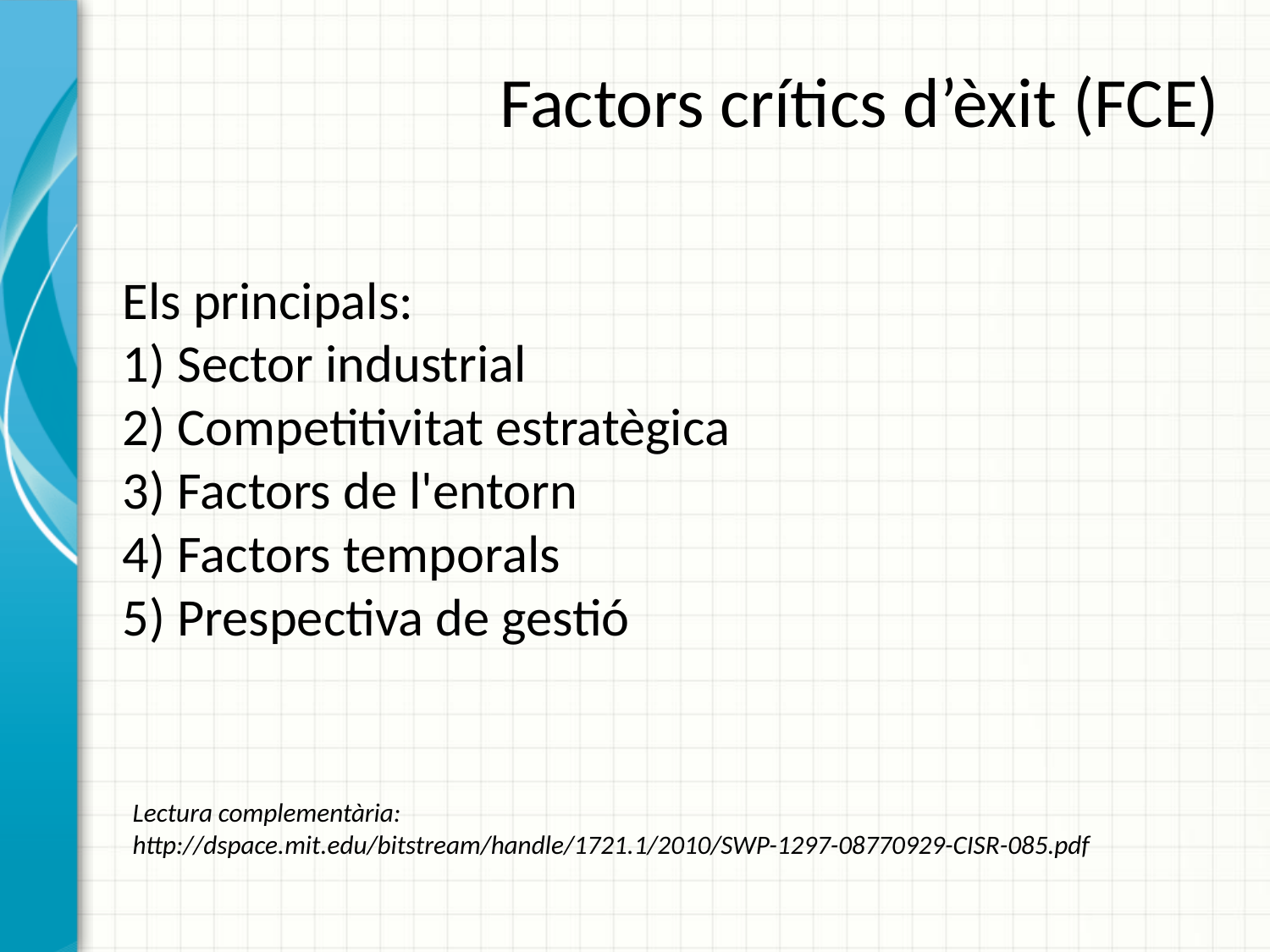

# Factors crítics d’èxit (FCE)
Els principals:
1) Sector industrial
2) Competitivitat estratègica
3) Factors de l'entorn
4) Factors temporals
5) Prespectiva de gestió
Lectura complementària:
http://dspace.mit.edu/bitstream/handle/1721.1/2010/SWP-1297-08770929-CISR-085.pdf